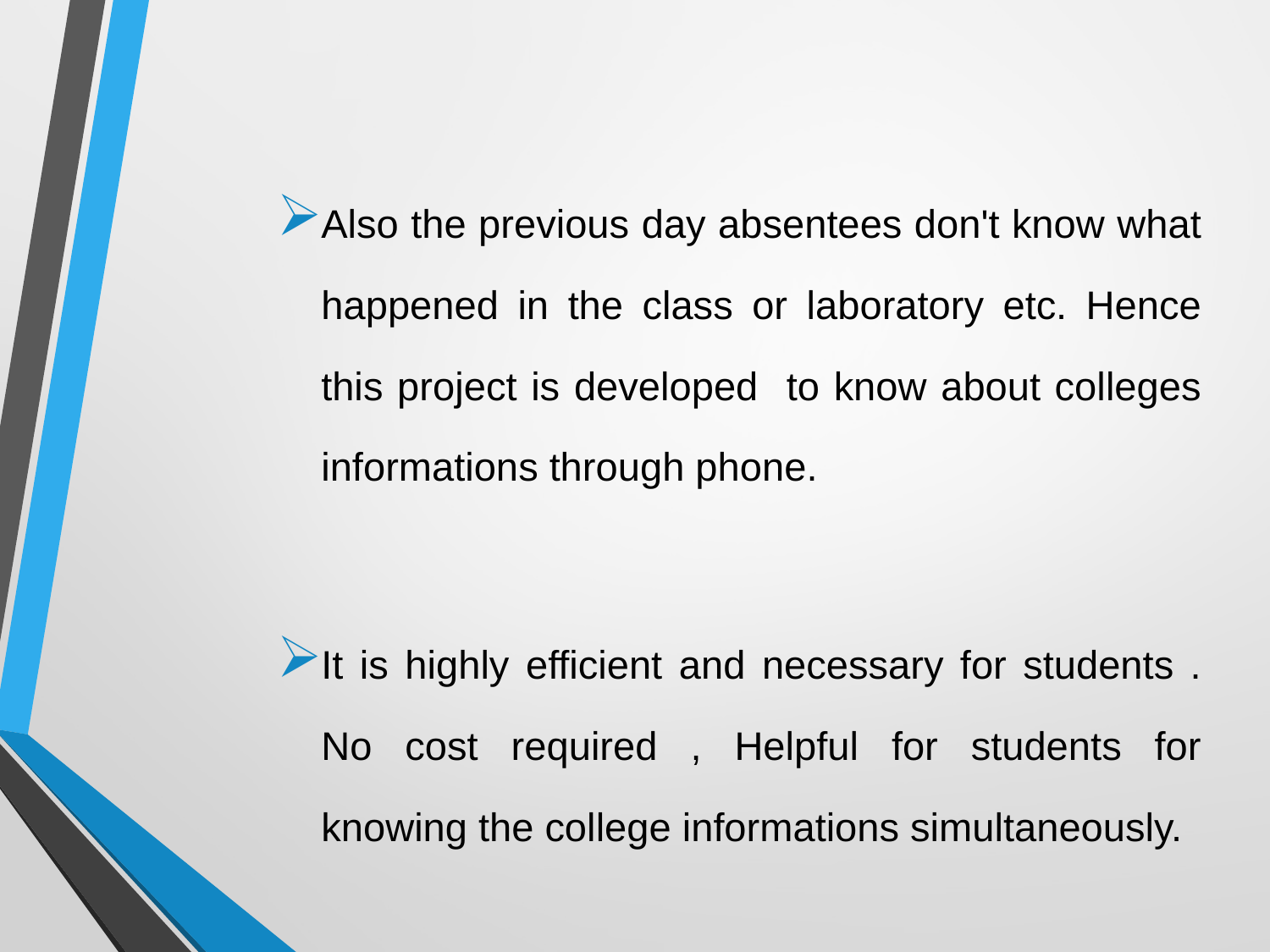

Also the previous day absentees don't know what happened in the class or laboratory etc. Hence this project is developed  to know about colleges informations through phone.

It is highly efficient and necessary for students . No cost required , Helpful for students for knowing the college informations simultaneously.